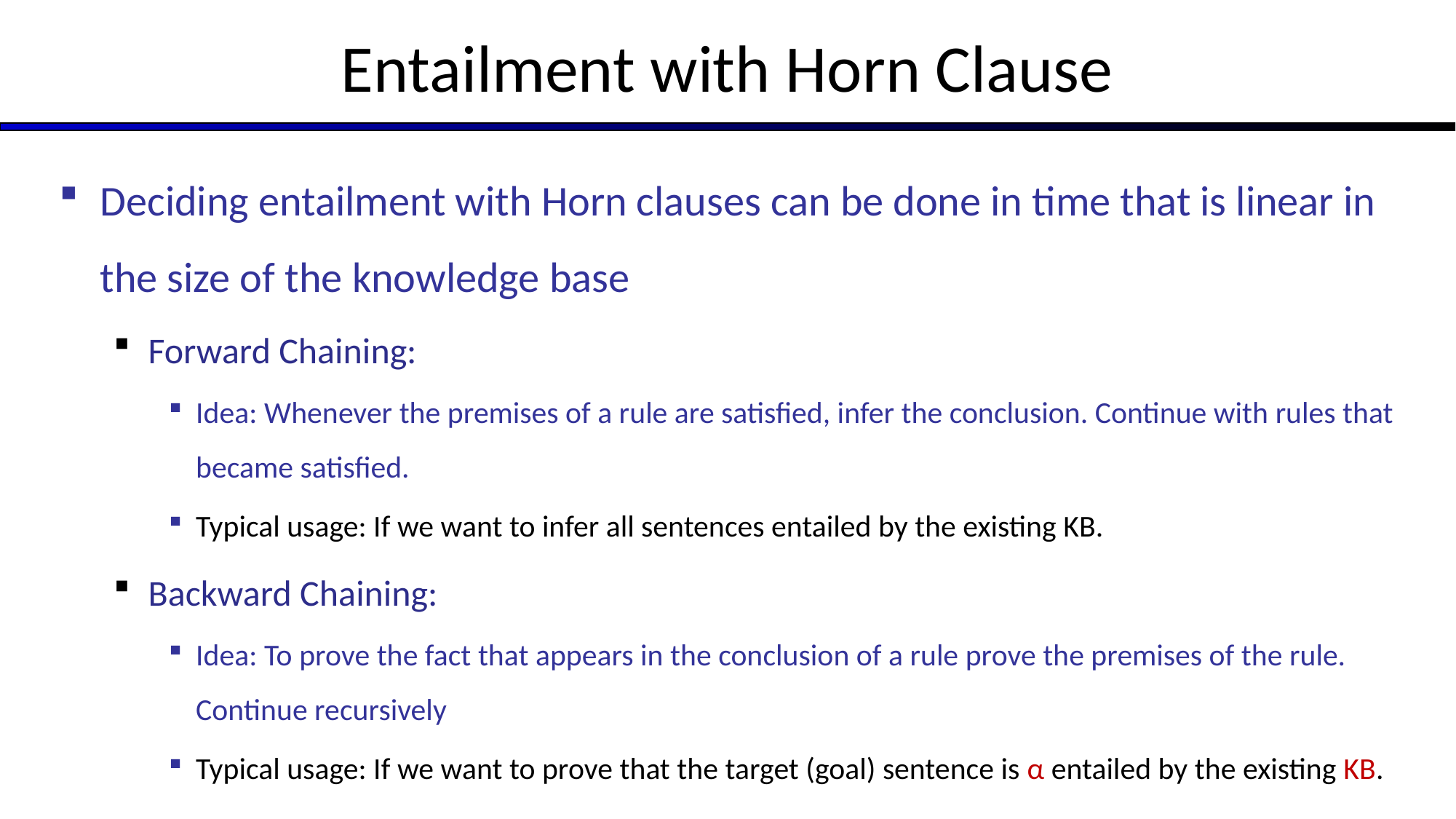

# Entailment with Horn Clause
Deciding entailment with Horn clauses can be done in time that is linear in the size of the knowledge base
Forward Chaining:
Idea: Whenever the premises of a rule are satisfied, infer the conclusion. Continue with rules that became satisfied.
Typical usage: If we want to infer all sentences entailed by the existing KB.
Backward Chaining:
Idea: To prove the fact that appears in the conclusion of a rule prove the premises of the rule. Continue recursively
Typical usage: If we want to prove that the target (goal) sentence is α entailed by the existing KB.